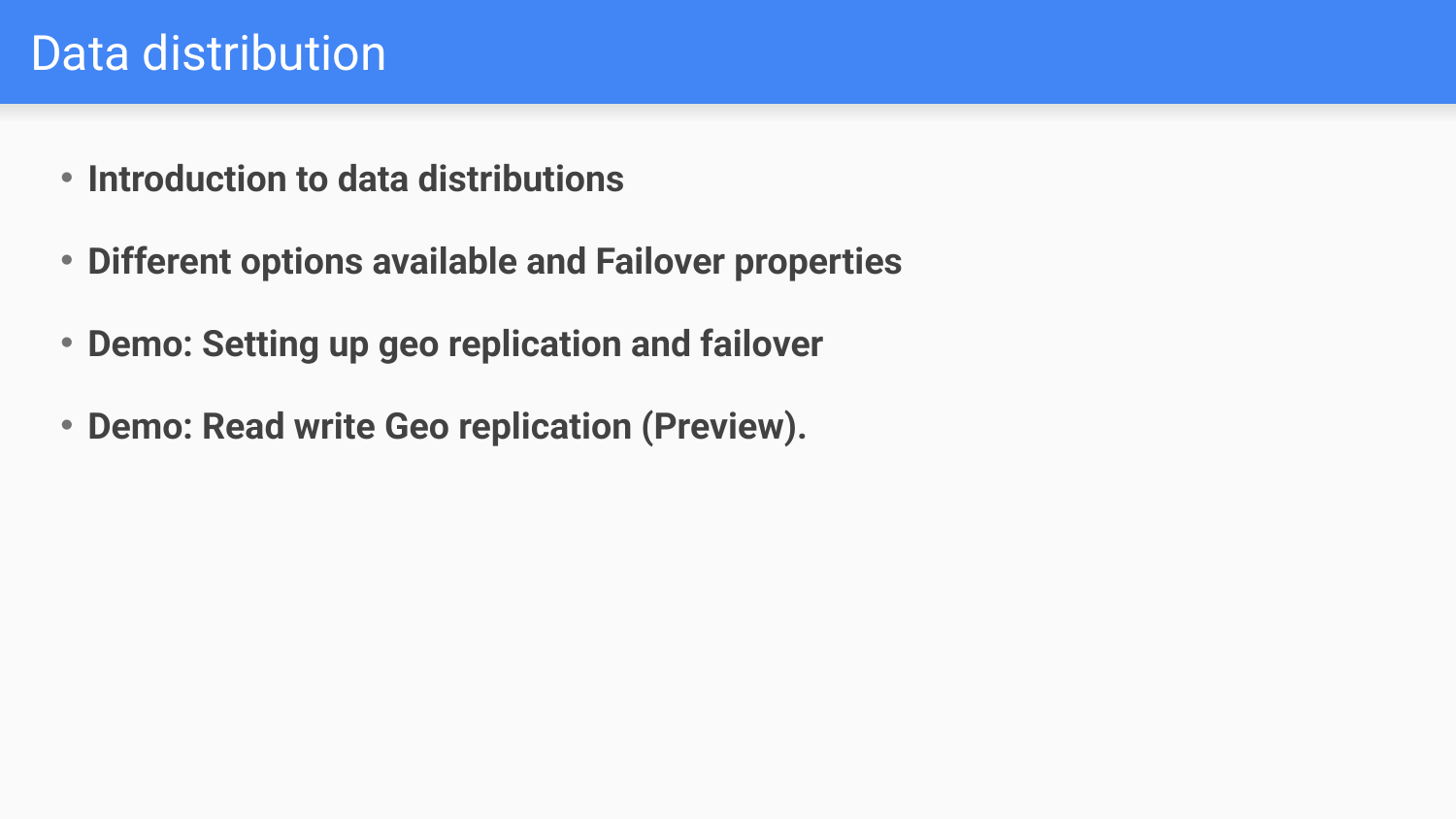

# Data distribution
Introduction to data distributions
Different options available and Failover properties
Demo: Setting up geo replication and failover
Demo: Read write Geo replication (Preview).